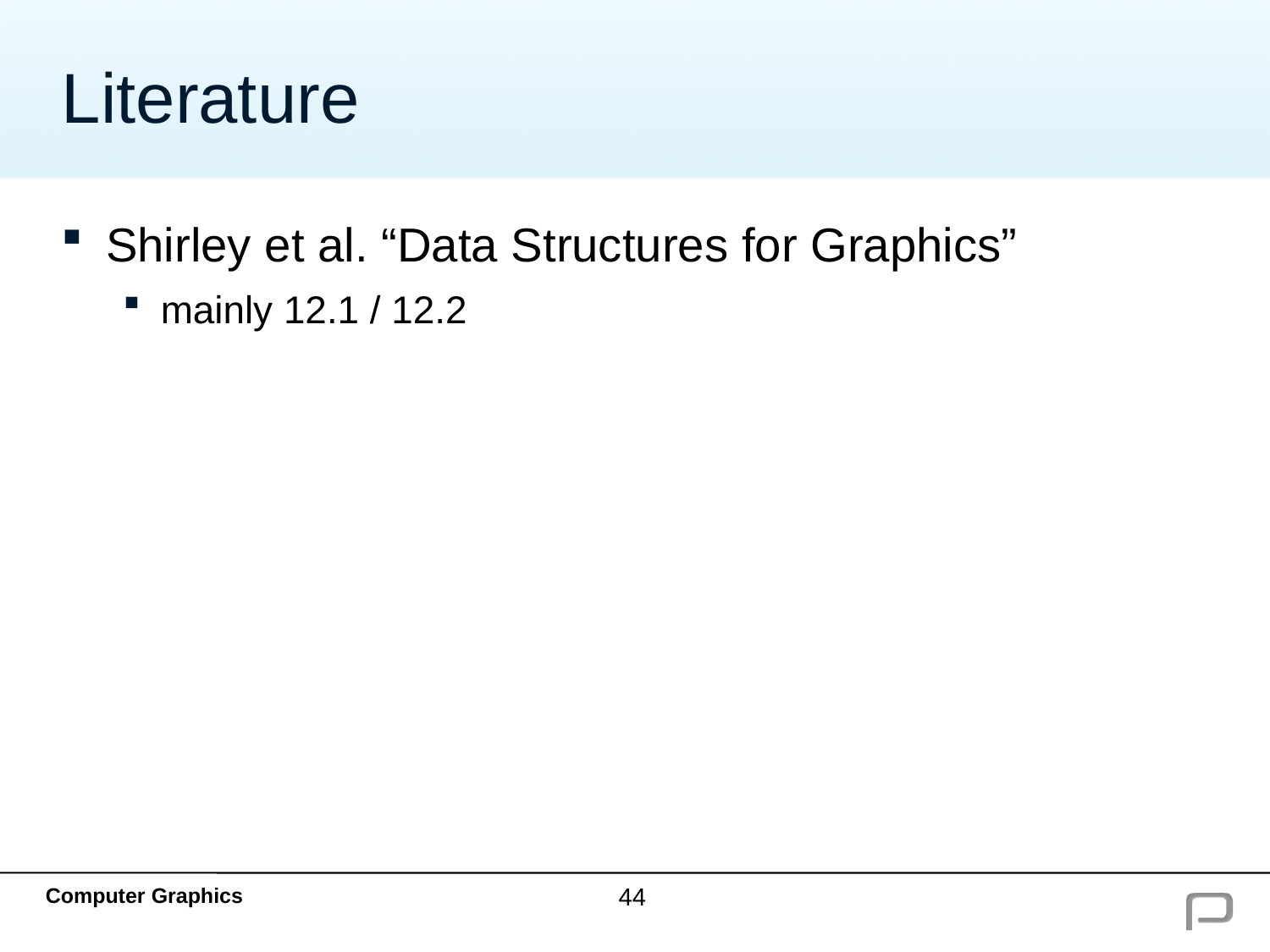

# Literature
Shirley et al. “Data Structures for Graphics”
mainly 12.1 / 12.2
44